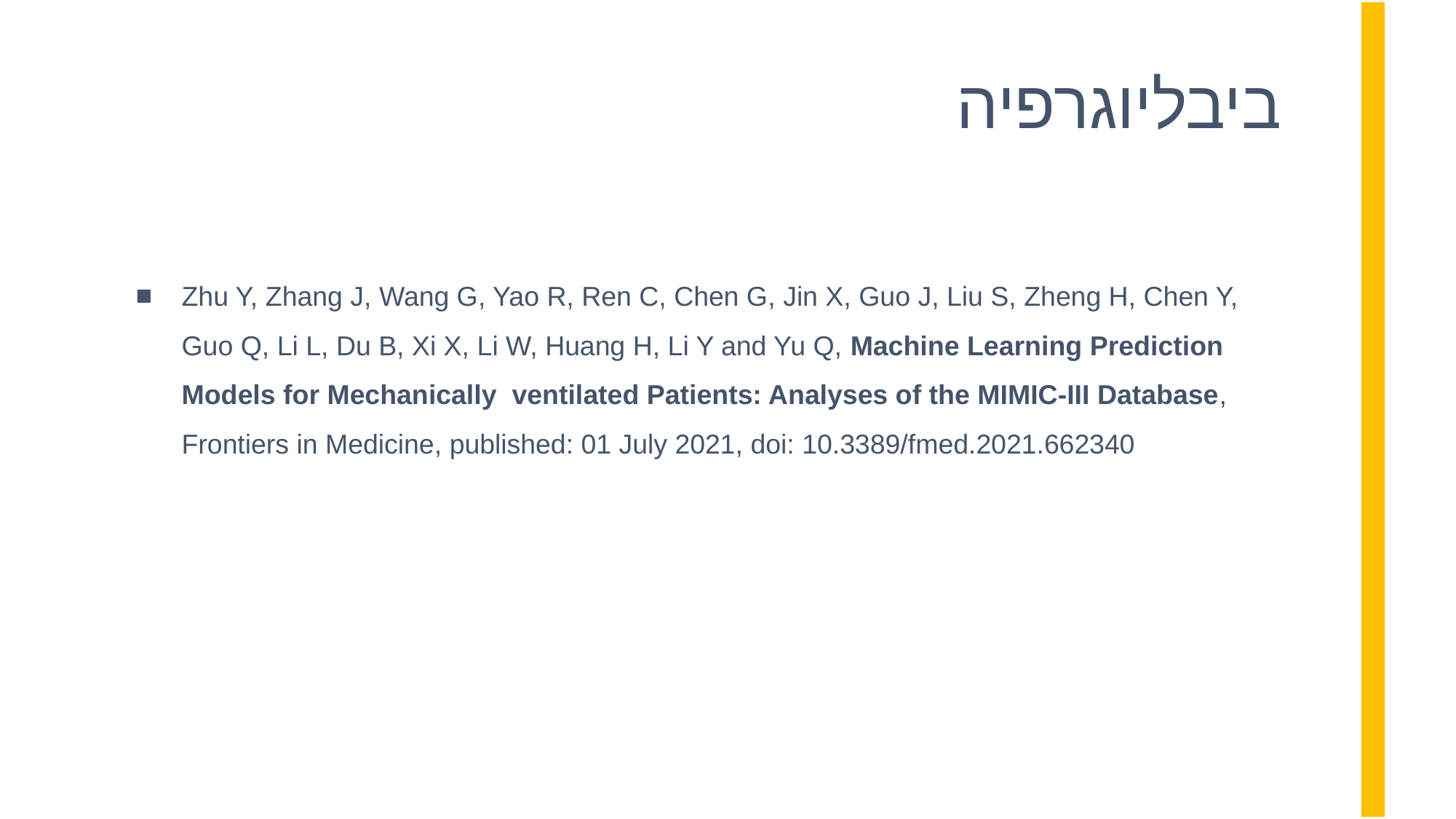

# ביבליוגרפיה
Zhu Y, Zhang J, Wang G, Yao R, Ren C, Chen G, Jin X, Guo J, Liu S, Zheng H, Chen Y, Guo Q, Li L, Du B, Xi X, Li W, Huang H, Li Y and Yu Q, Machine Learning Prediction Models for Mechanically  ventilated Patients: Analyses of the MIMIC-III Database, Frontiers in Medicine, published: 01 July 2021, doi: 10.3389/fmed.2021.662340